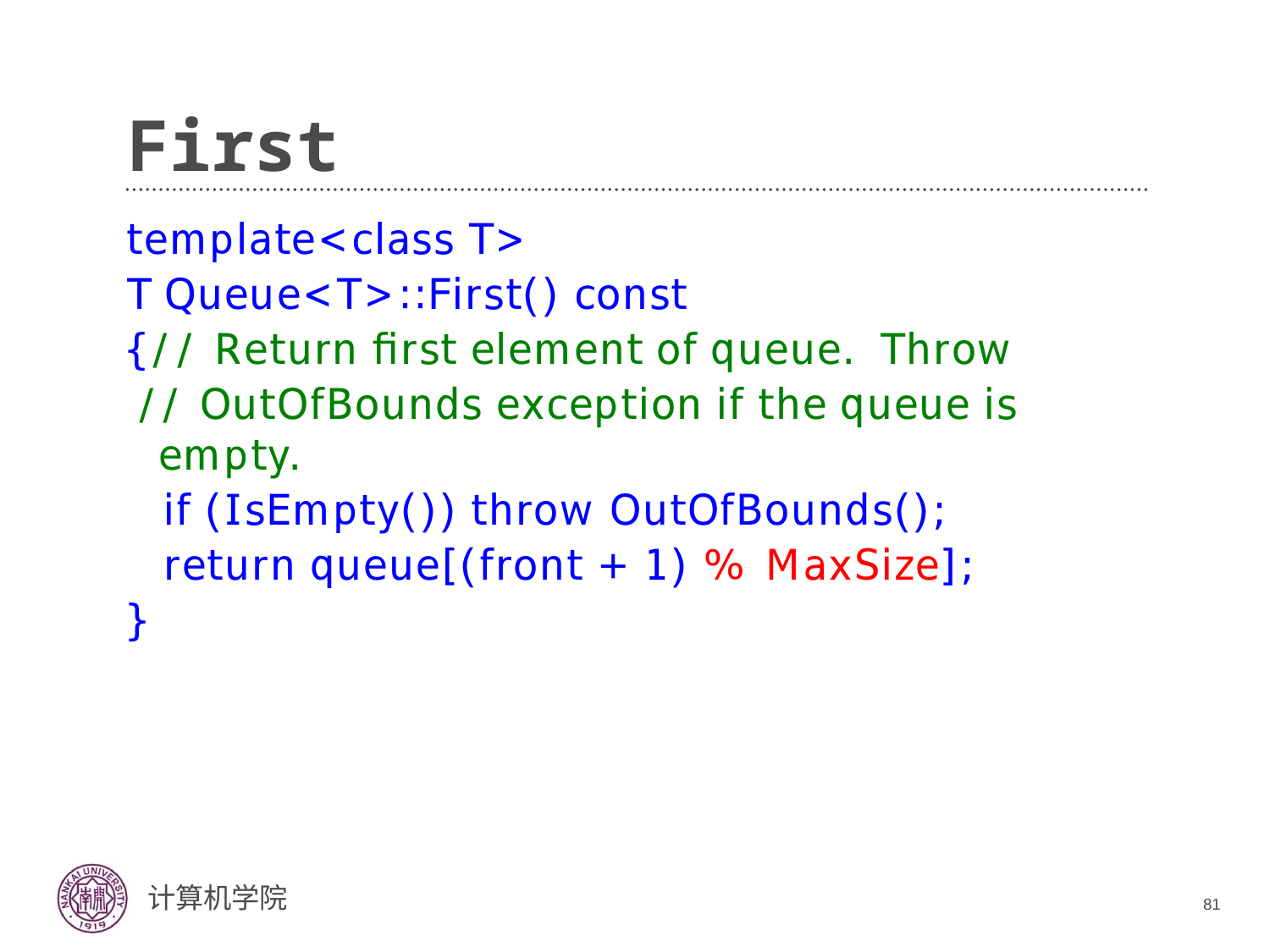

# First
template<class T>
T Queue<T>::First() const
{// Return first element of queue.  Throw
 // OutOfBounds exception if the queue is empty.
   if (IsEmpty()) throw OutOfBounds();
   return queue[(front + 1) % MaxSize];
}

81